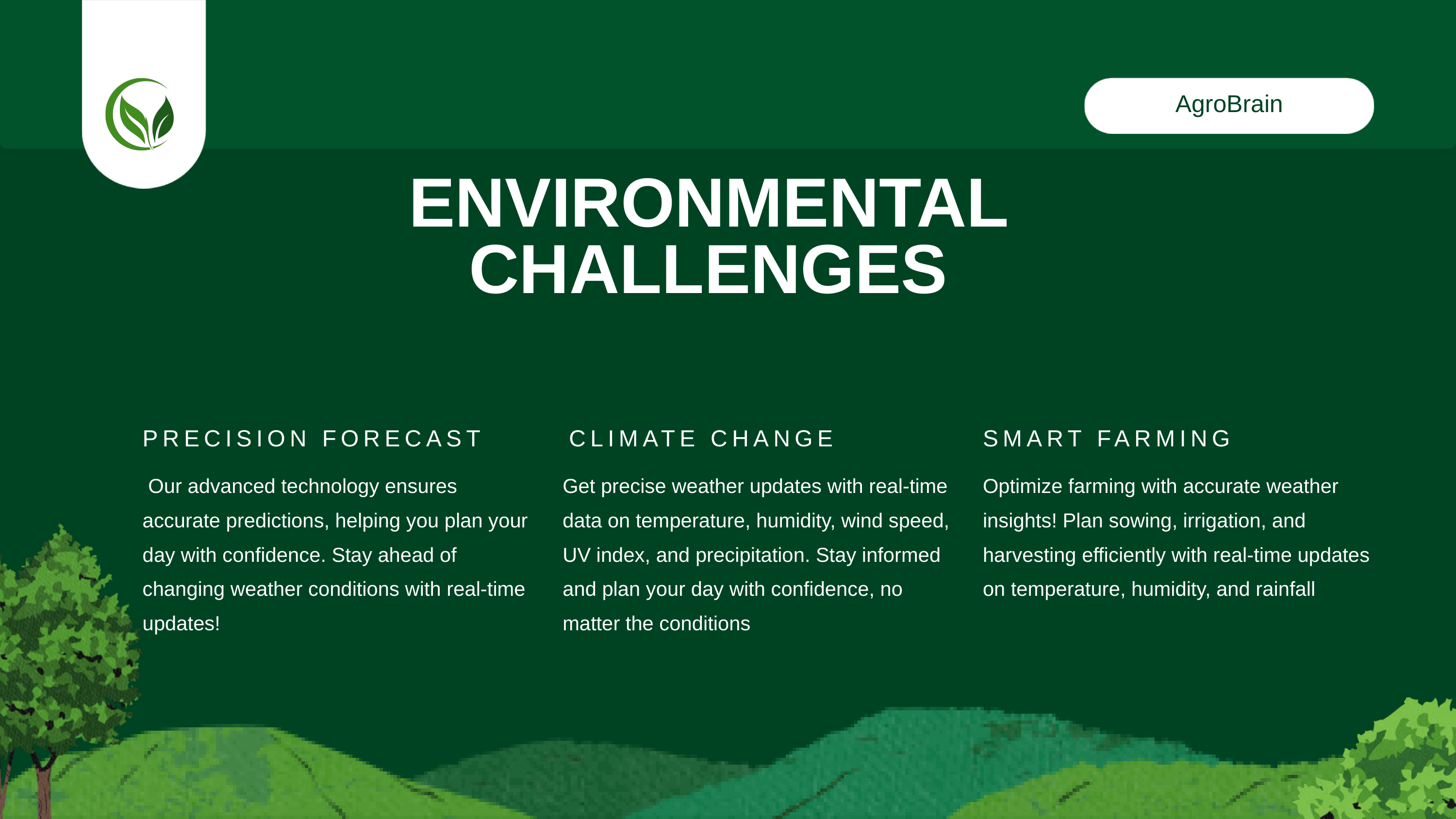

AgroBrain

ENVIRONMENTAL CHALLENGES

PRECISION FORECAST

CLIMATE CHANGE

SMART FARMING

 Our advanced technology ensures accurate predictions, helping you plan your day with confidence. Stay ahead of changing weather conditions with real-time updates!

Get precise weather updates with real-time data on temperature, humidity, wind speed, UV index, and precipitation. Stay informed and plan your day with confidence, no matter the conditions

Optimize farming with accurate weather insights! Plan sowing, irrigation, and harvesting efficiently with real-time updates on temperature, humidity, and rainfall